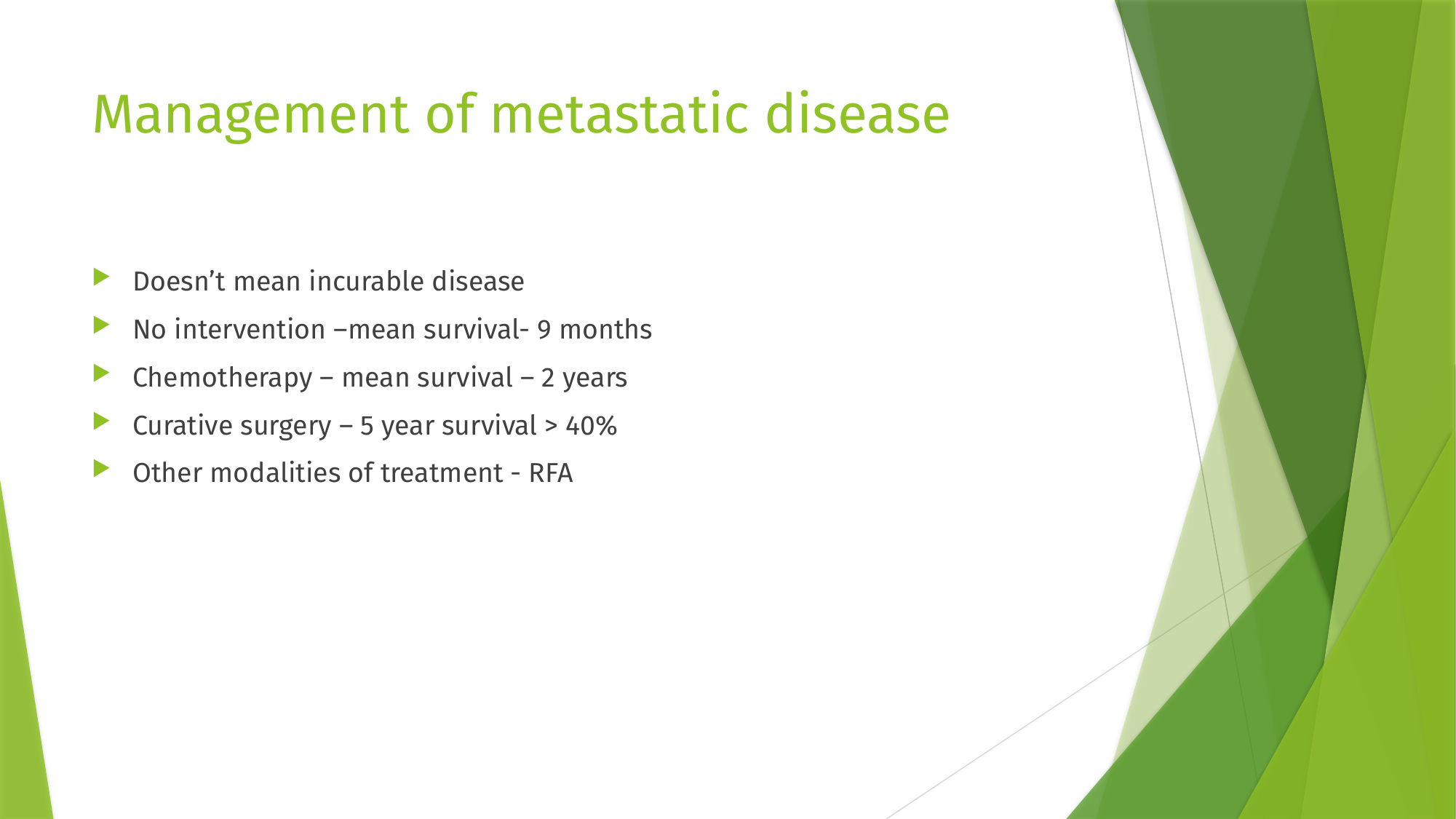

# Management of metastatic disease
Doesn’t mean incurable disease
No intervention –mean survival- 9 months
Chemotherapy – mean survival – 2 years
Curative surgery – 5 year survival > 40%
Other modalities of treatment - RFA